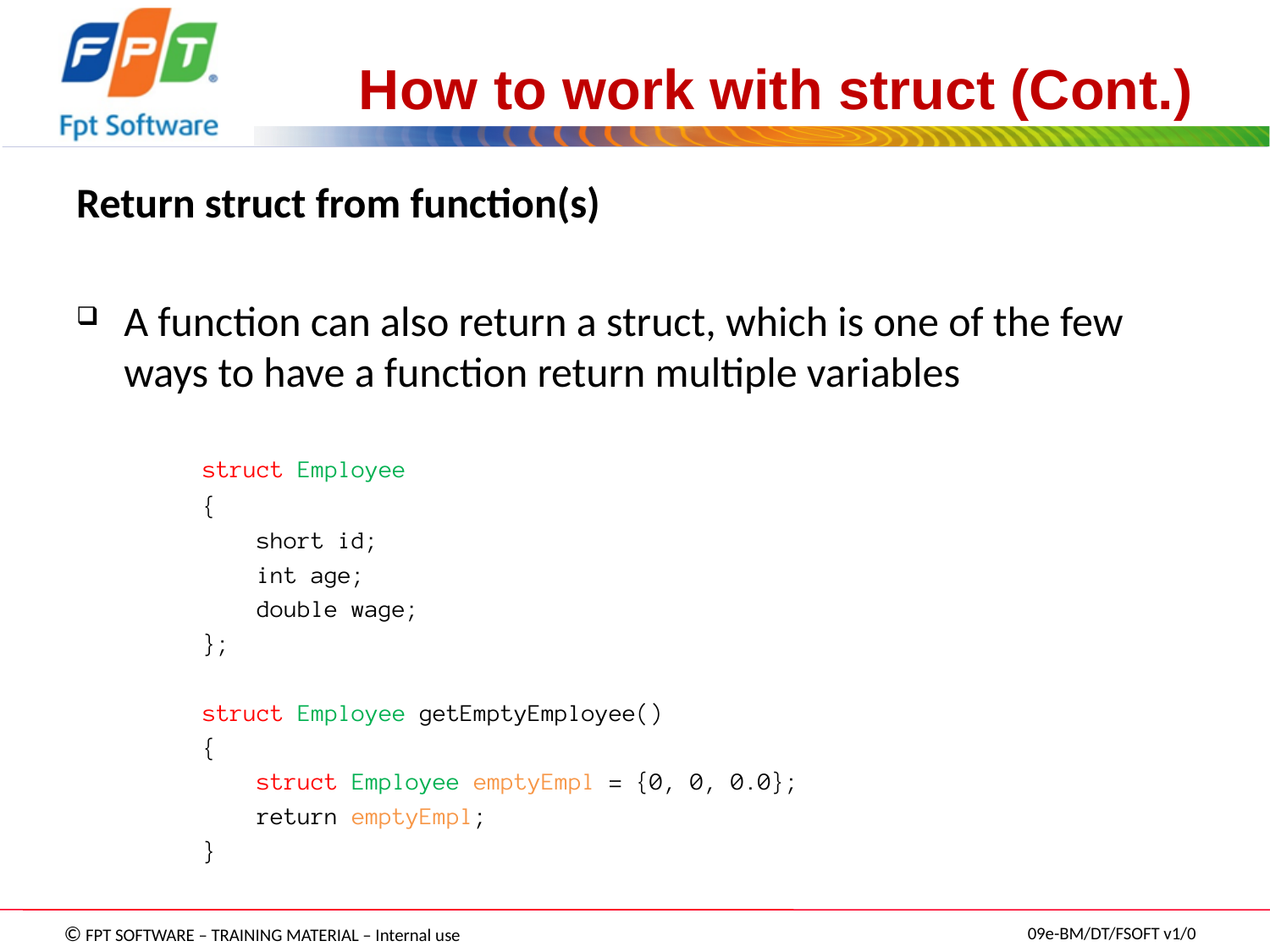

# How to work with struct (Cont.)
Return struct from function(s)

A function can also return a struct, which is one of the few ways to have a function return multiple variables

	struct Employee
	{
	    short id;
	    int age;
	    double wage;
	};

	struct Employee getEmptyEmployee()
	{
	    struct Employee emptyEmpl = {0, 0, 0.0};
	    return emptyEmpl;
	}